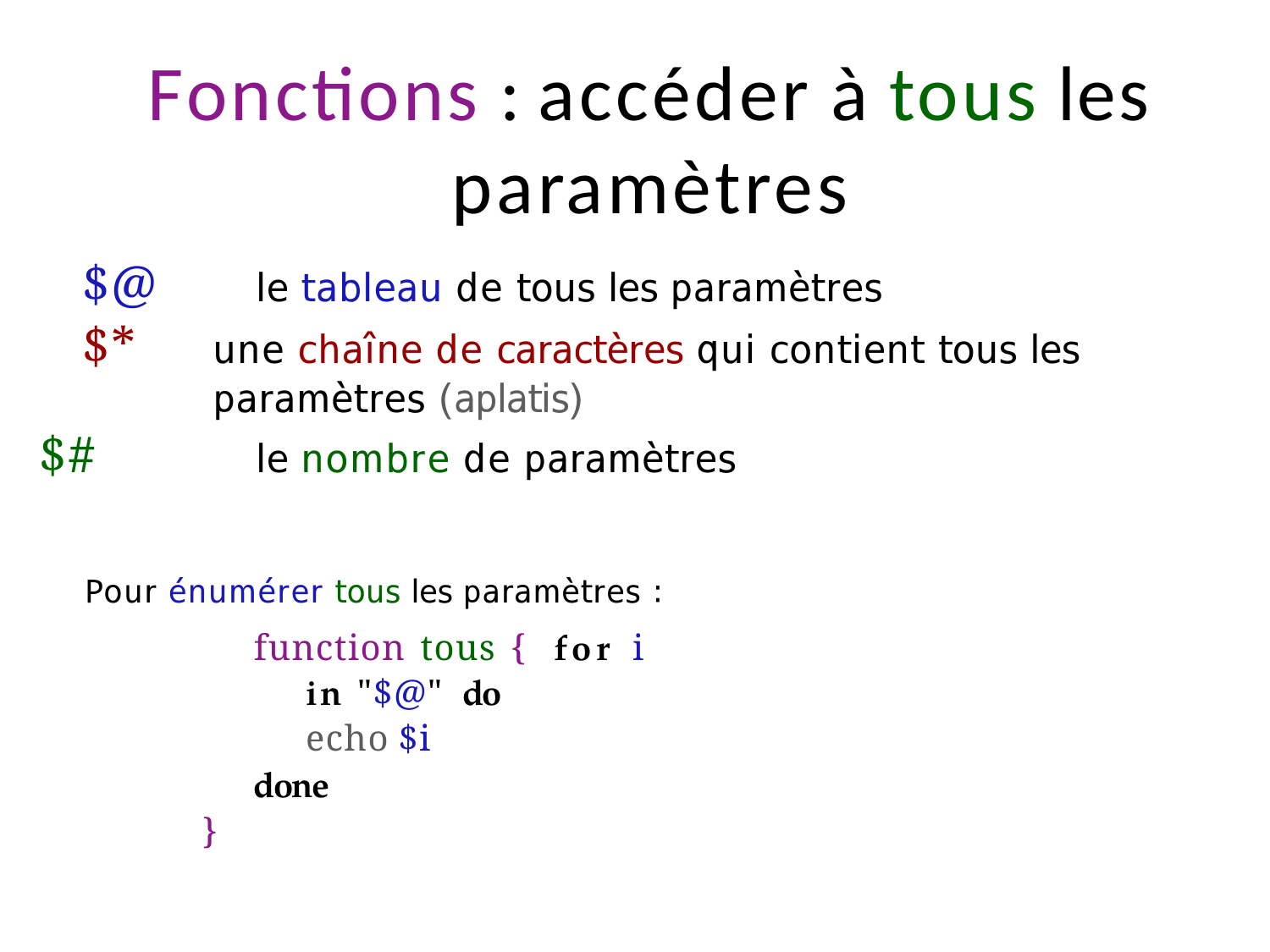

# Fonctions : accéder à tous les paramètres
$@	le tableau de tous les paramètres
$*	une chaîne de caractères qui contient tous les  paramètres (aplatis)
$#	le nombre de paramètres
Pour énumérer tous les paramètres :
function tous {  for i in "$@"  do
echo $i
done
}